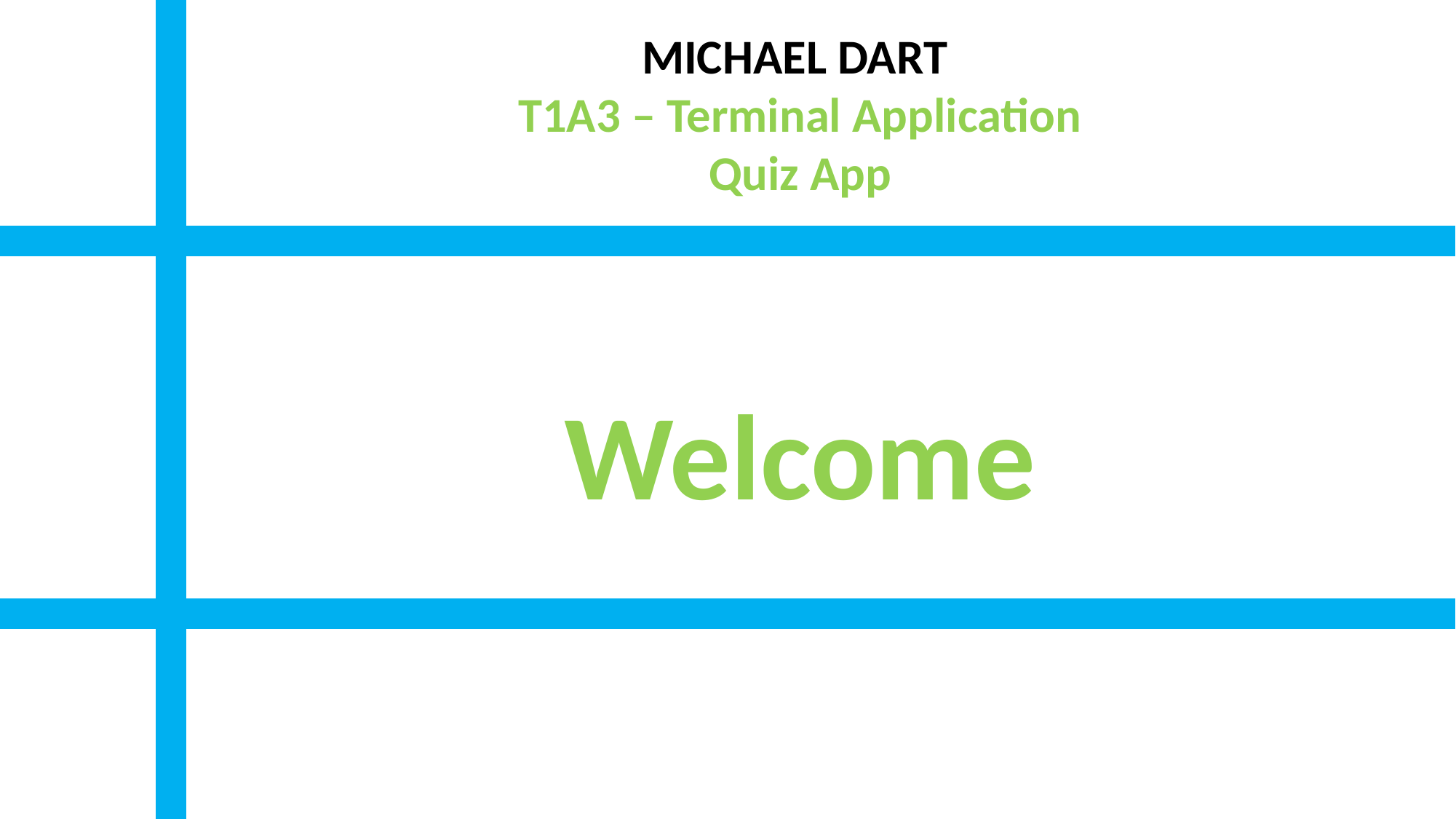

MICHAEL DART
T1A3 – Terminal Application
Quiz App
Welcome